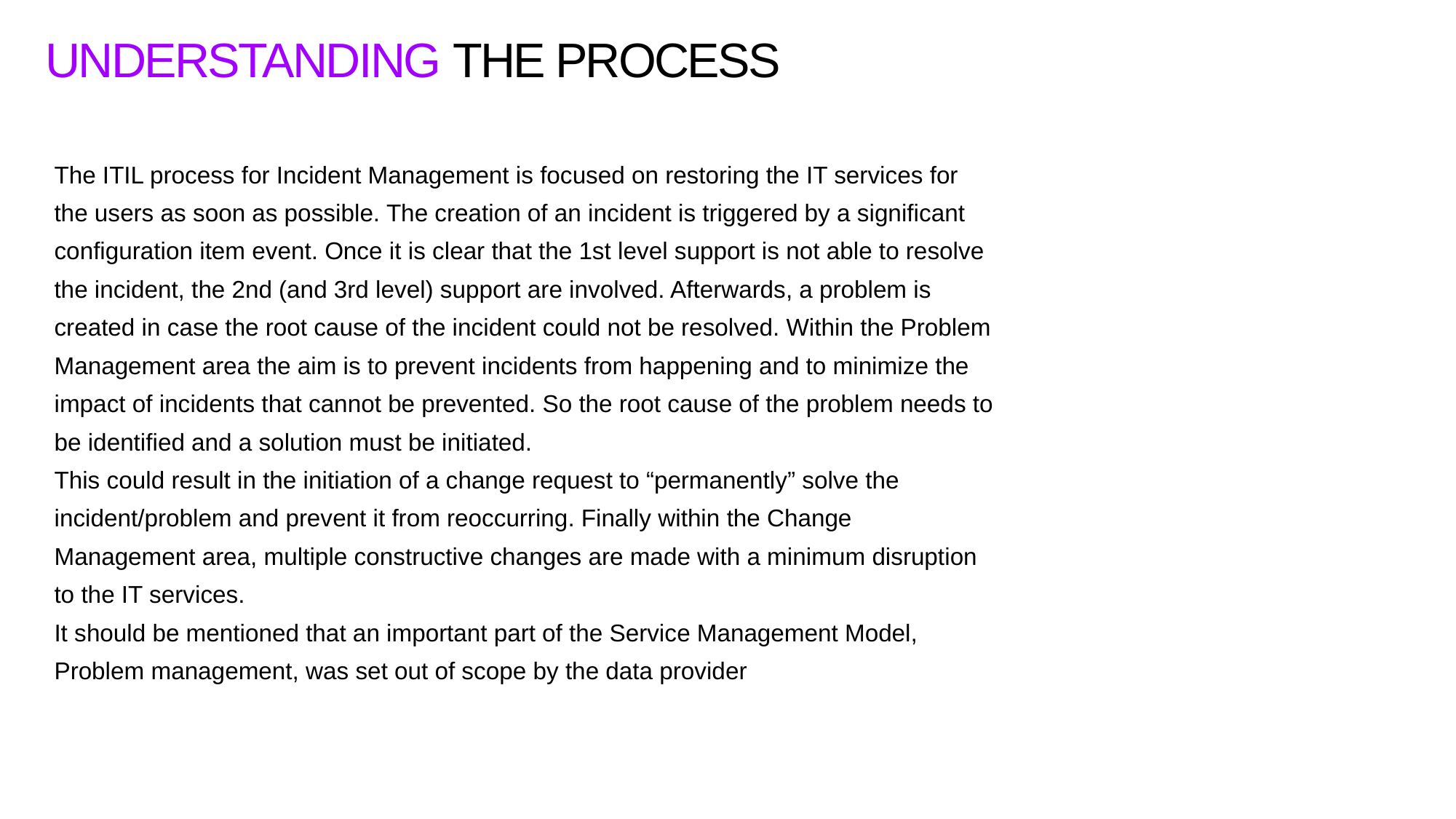

# understanding the process
The ITIL process for Incident Management is focused on restoring the IT services for
the users as soon as possible. The creation of an incident is triggered by a significant
configuration item event. Once it is clear that the 1st level support is not able to resolve
the incident, the 2nd (and 3rd level) support are involved. Afterwards, a problem is
created in case the root cause of the incident could not be resolved. Within the Problem
Management area the aim is to prevent incidents from happening and to minimize the
impact of incidents that cannot be prevented. So the root cause of the problem needs to
be identified and a solution must be initiated.
This could result in the initiation of a change request to “permanently” solve the
incident/problem and prevent it from reoccurring. Finally within the Change
Management area, multiple constructive changes are made with a minimum disruption
to the IT services.
It should be mentioned that an important part of the Service Management Model,
Problem management, was set out of scope by the data provider